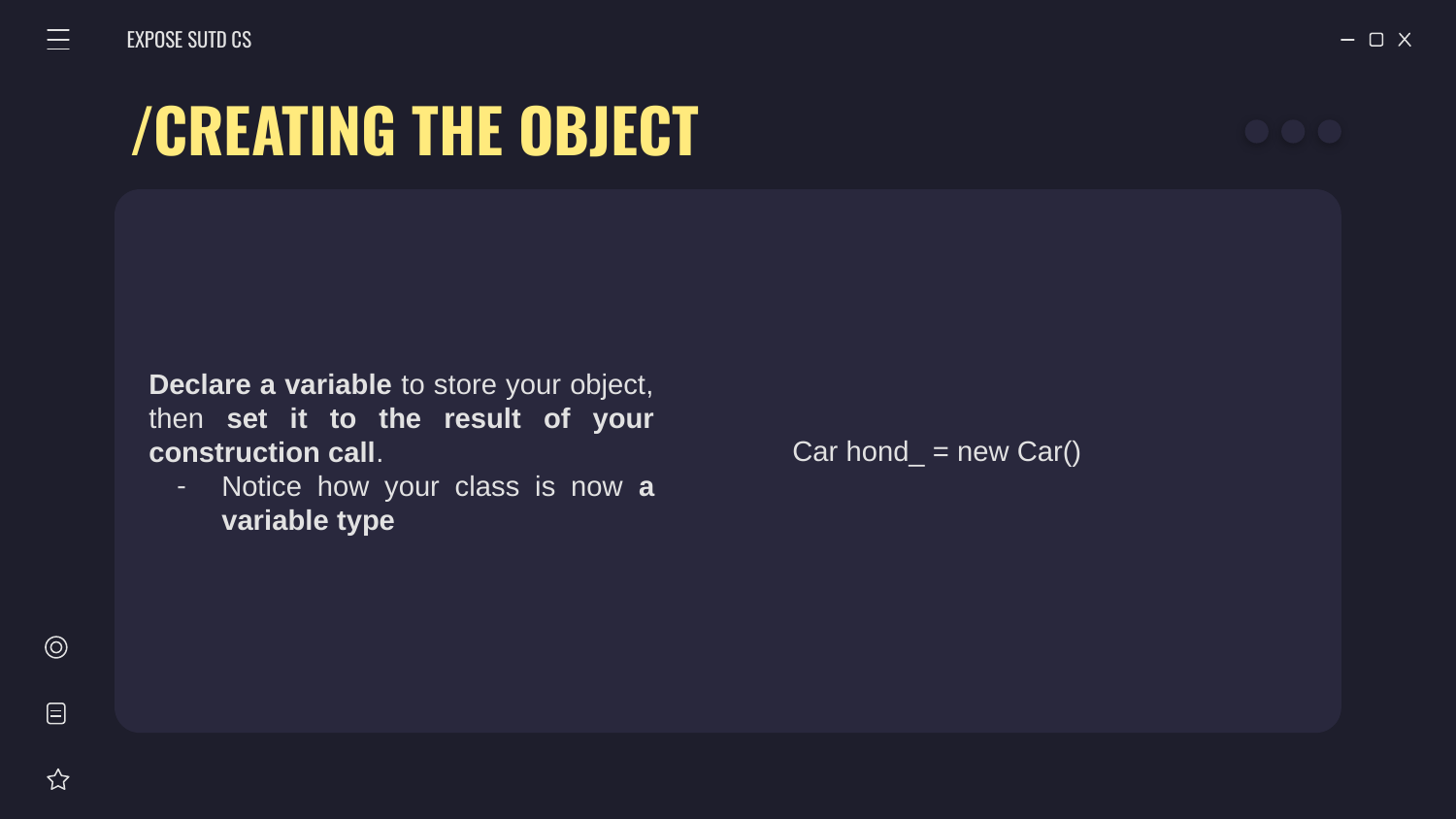

EXPOSE SUTD CS

# /CREATING THE OBJECT

Car hond_ = new Car()
Declare a variable to store your object, then set it to the result of your construction call.
Notice how your class is now a variable type